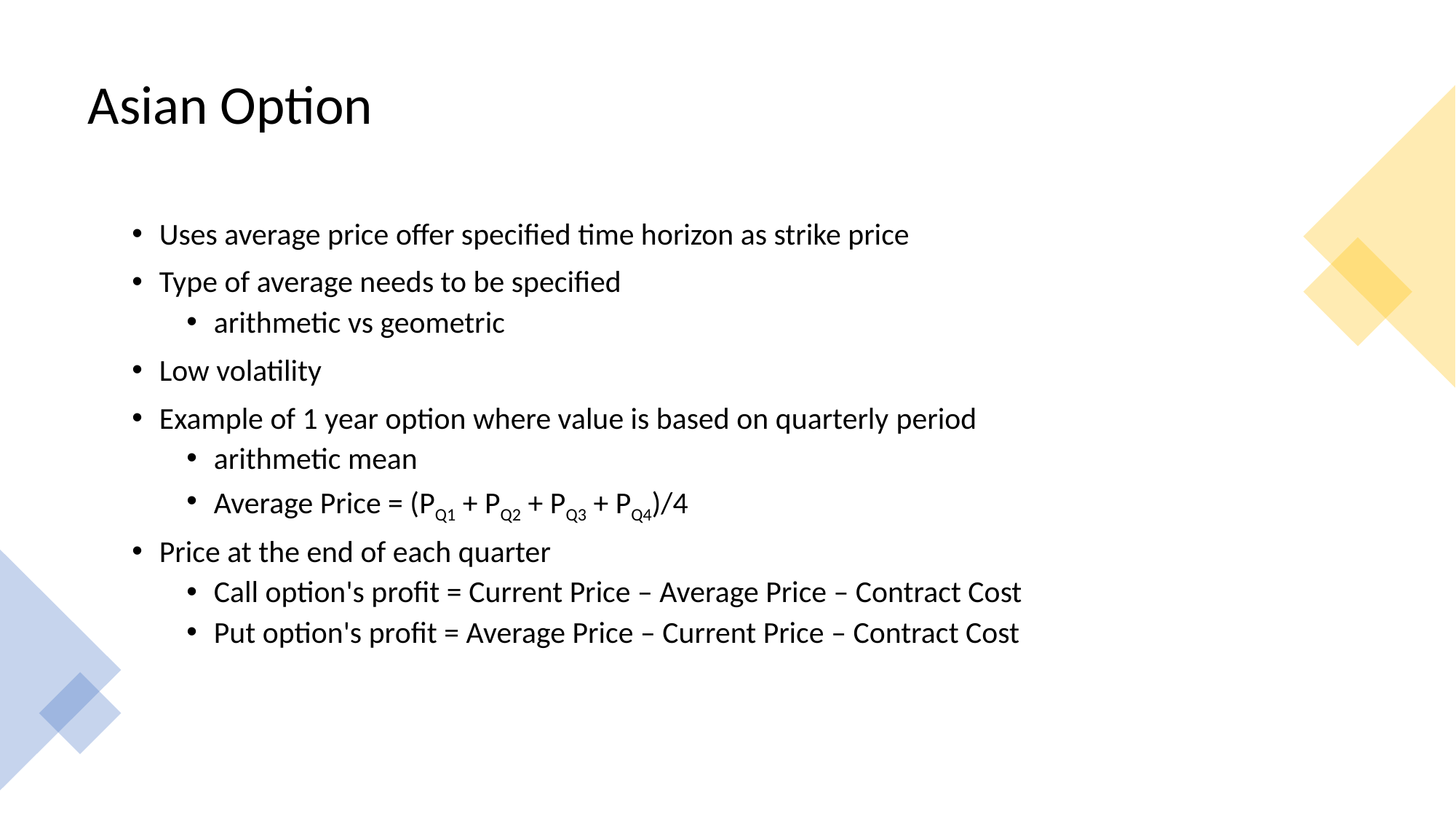

# Asian Option

Uses average price offer specified time horizon as strike price
Type of average needs to be specified
arithmetic vs geometric
Low volatility
Example of 1 year option where value is based on quarterly period
arithmetic mean
Average Price = (PQ1 + PQ2 + PQ3 + PQ4)/4
Price at the end of each quarter
Call option's profit = Current Price – Average Price – Contract Cost
Put option's profit = Average Price – Current Price – Contract Cost